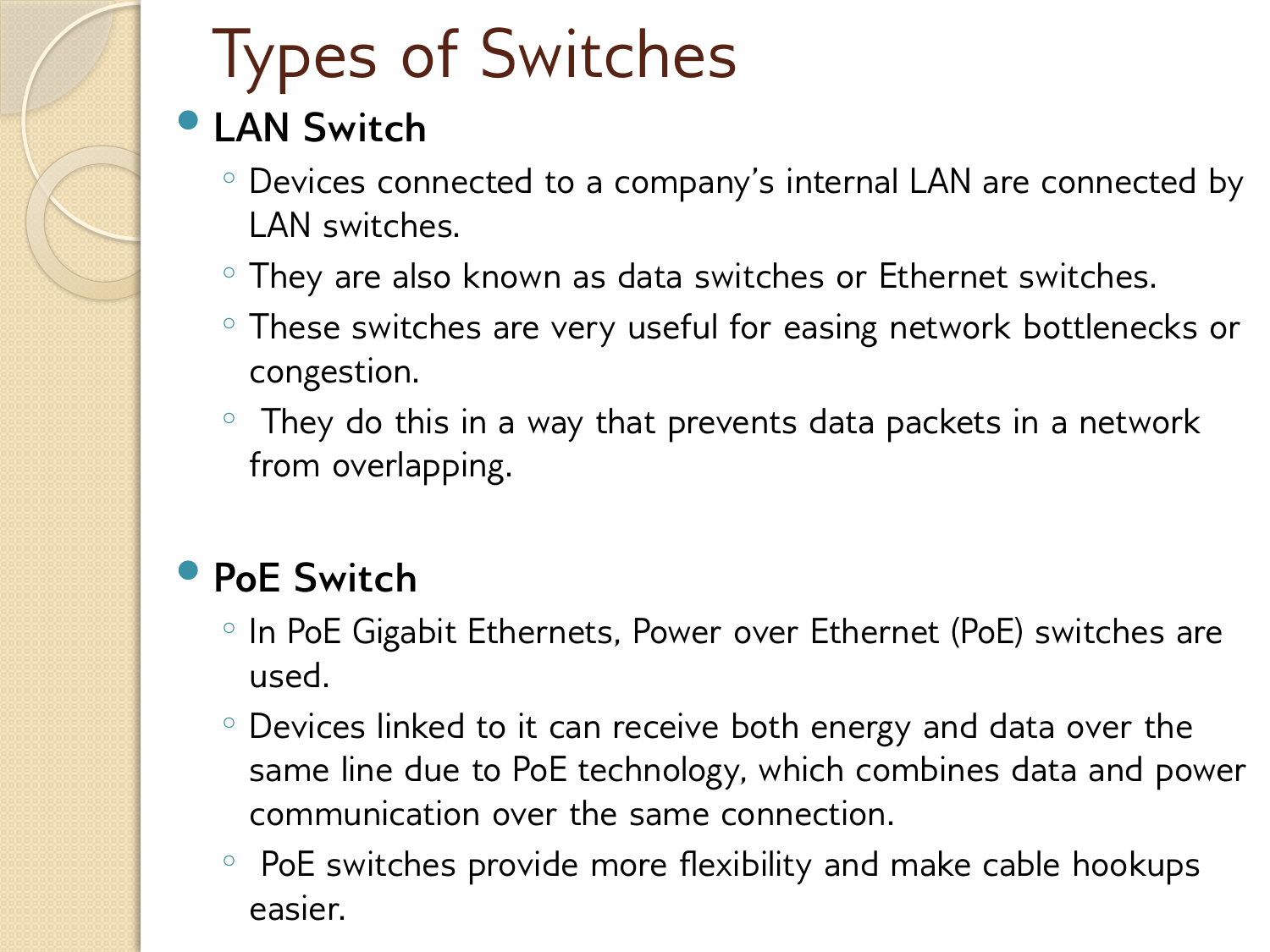

# Types of Switches
LAN Switch
Devices connected to a company’s internal LAN are connected by LAN switches.
They are also known as data switches or Ethernet switches.
These switches are very useful for easing network bottlenecks or congestion.
 They do this in a way that prevents data packets in a network from overlapping.

PoE Switch
In PoE Gigabit Ethernets, Power over Ethernet (PoE) switches are used.
Devices linked to it can receive both energy and data over the same line due to PoE technology, which combines data and power communication over the same connection.
 PoE switches provide more flexibility and make cable hookups easier.